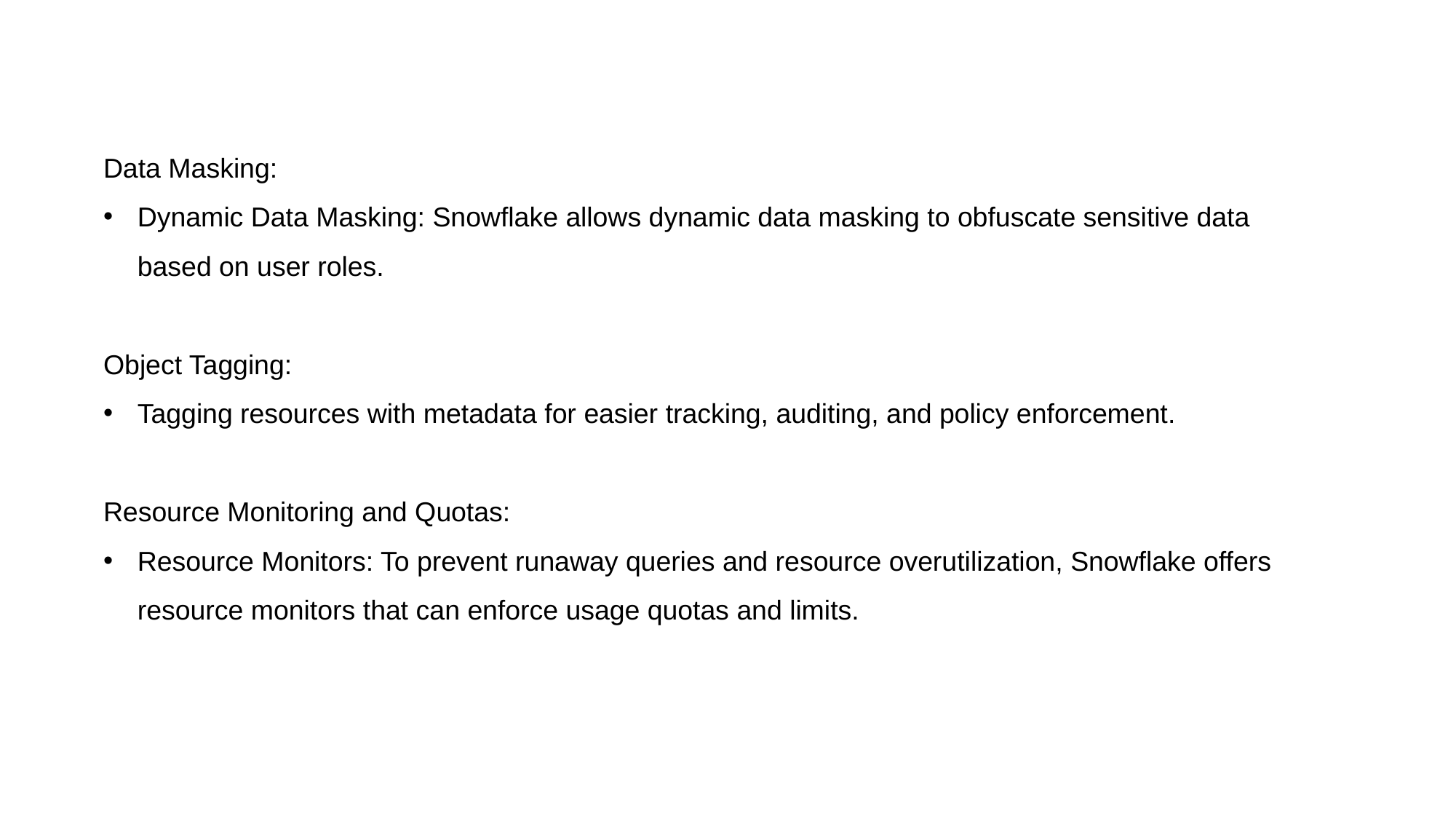

Data Masking:
Dynamic Data Masking: Snowflake allows dynamic data masking to obfuscate sensitive data based on user roles.

Object Tagging:
Tagging resources with metadata for easier tracking, auditing, and policy enforcement.

Resource Monitoring and Quotas:
Resource Monitors: To prevent runaway queries and resource overutilization, Snowflake offers resource monitors that can enforce usage quotas and limits.